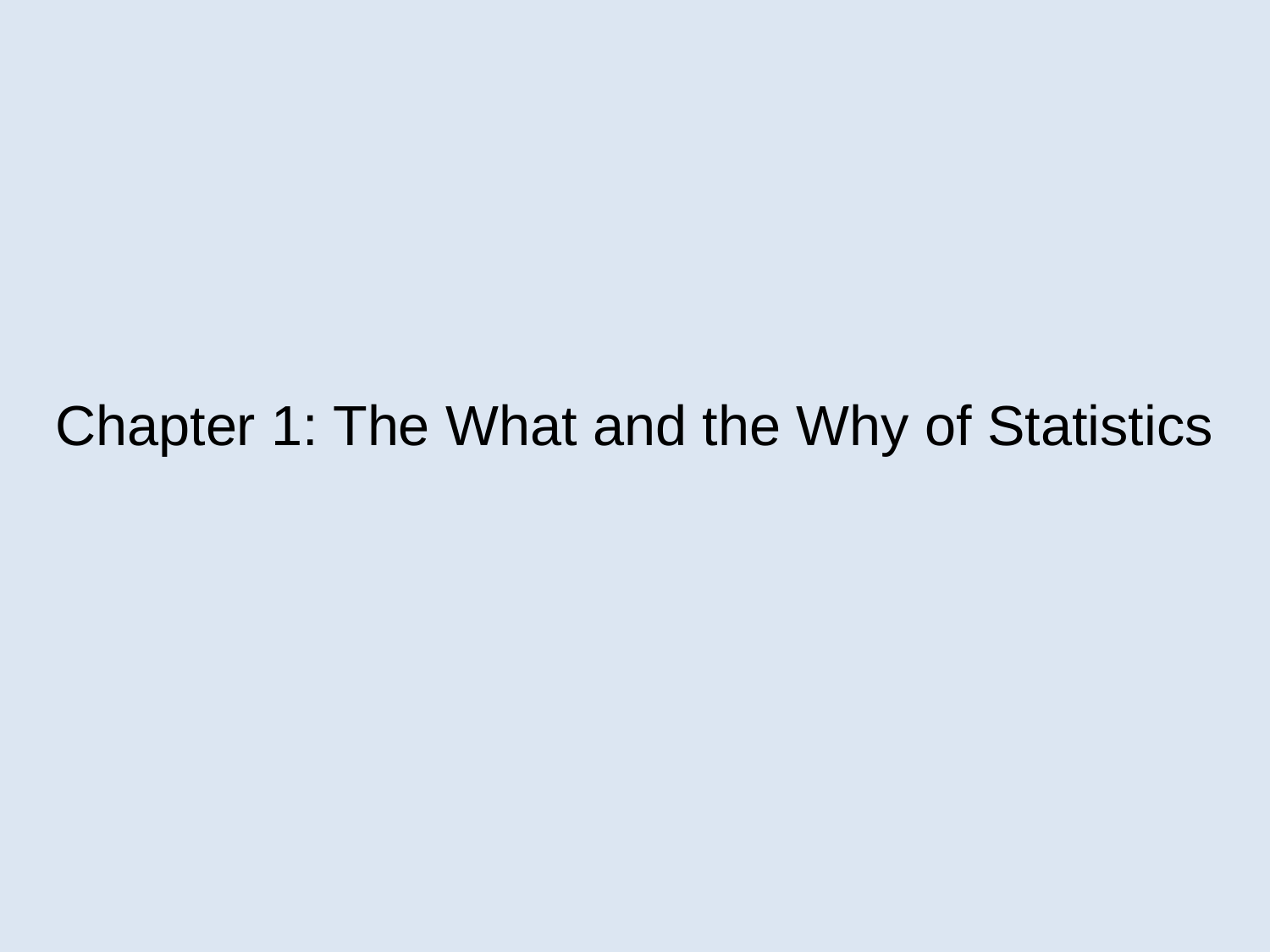

# Chapter 1: The What and the Why of Statistics